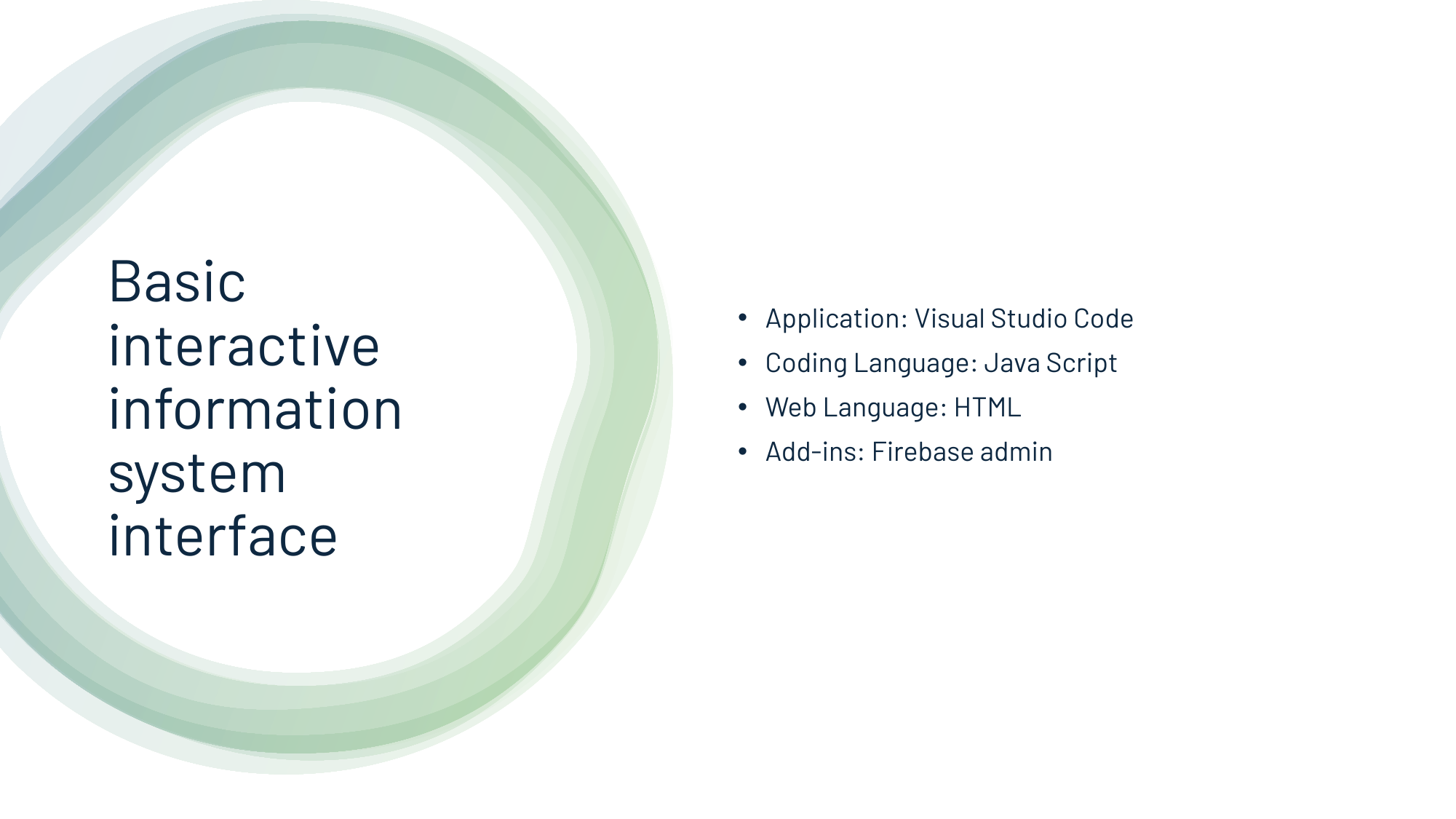

Application: Visual Studio Code
Coding Language: Java Script
Web Language: HTML
Add-ins: Firebase admin

# Basic interactive information system interface